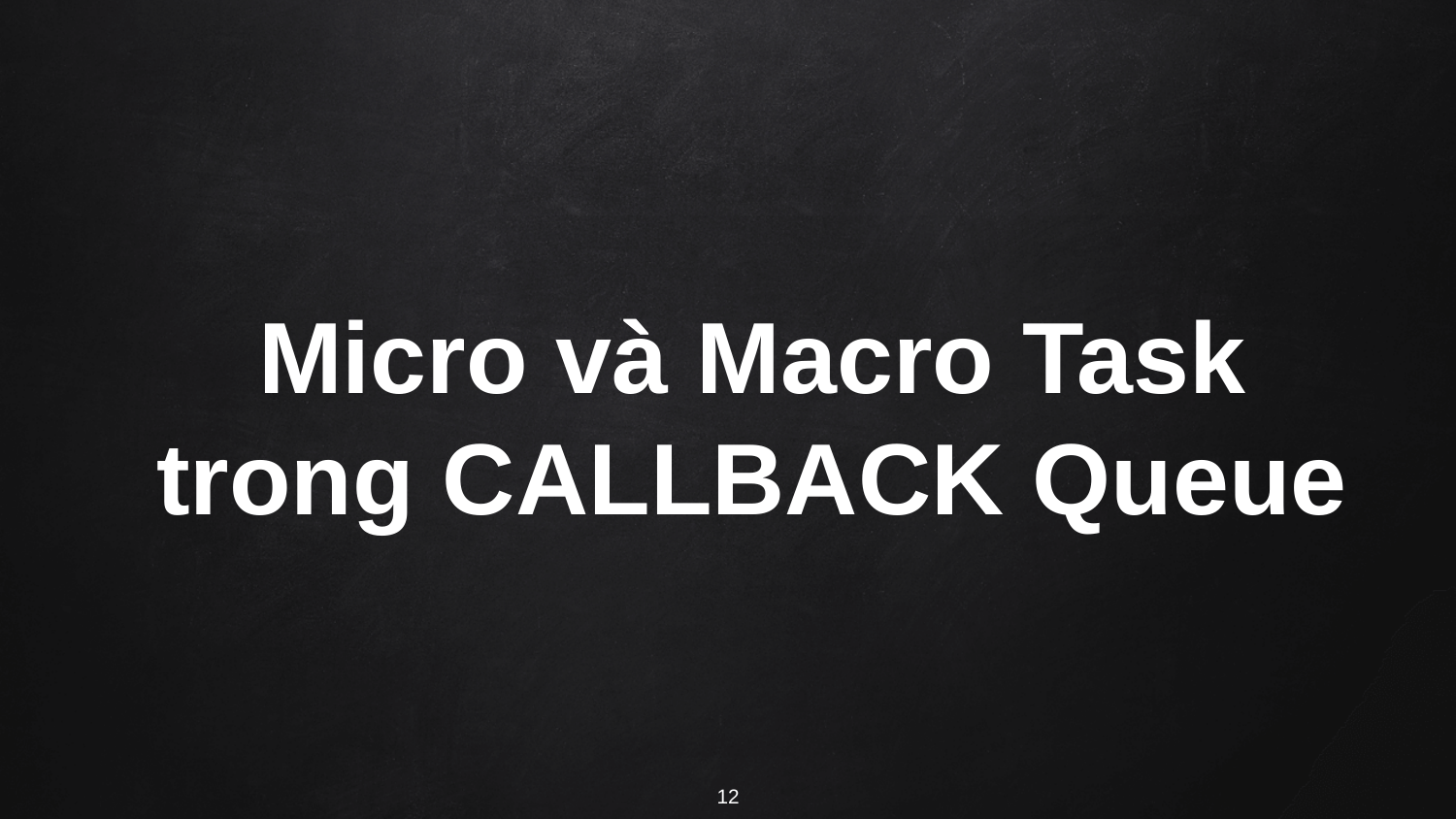

# Micro và Macro Task trong CALLBACK Queue
12